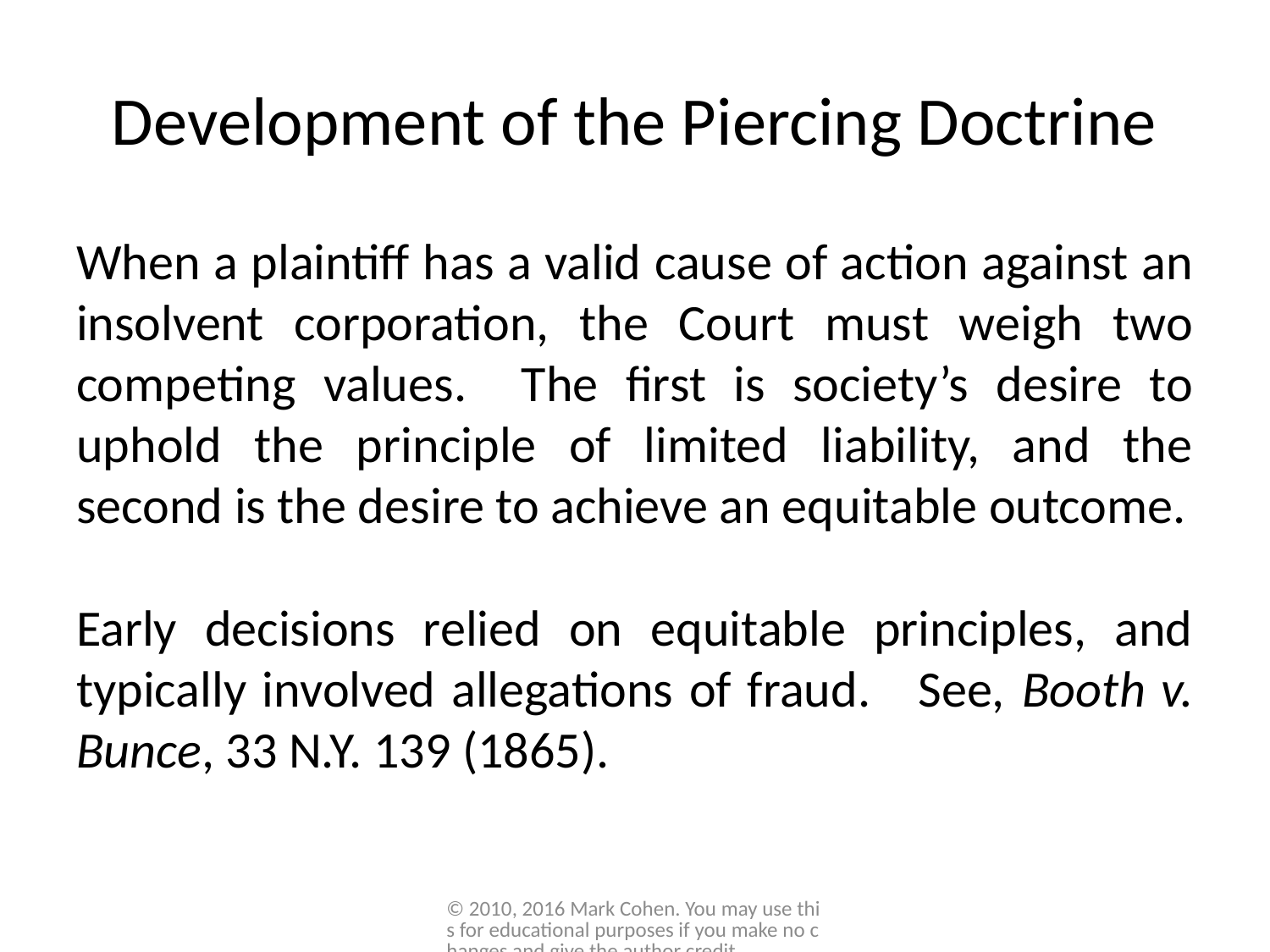

# Development of the Piercing Doctrine
When a plaintiff has a valid cause of action against an insolvent corporation, the Court must weigh two competing values.  The first is society’s desire to uphold the principle of limited liability, and the second is the desire to achieve an equitable outcome.

Early decisions relied on equitable principles, and typically involved allegations of fraud.   See, Booth v. Bunce, 33 N.Y. 139 (1865).

© 2010, 2016 Mark Cohen. You may use this for educational purposes if you make no changes and give the author credit.